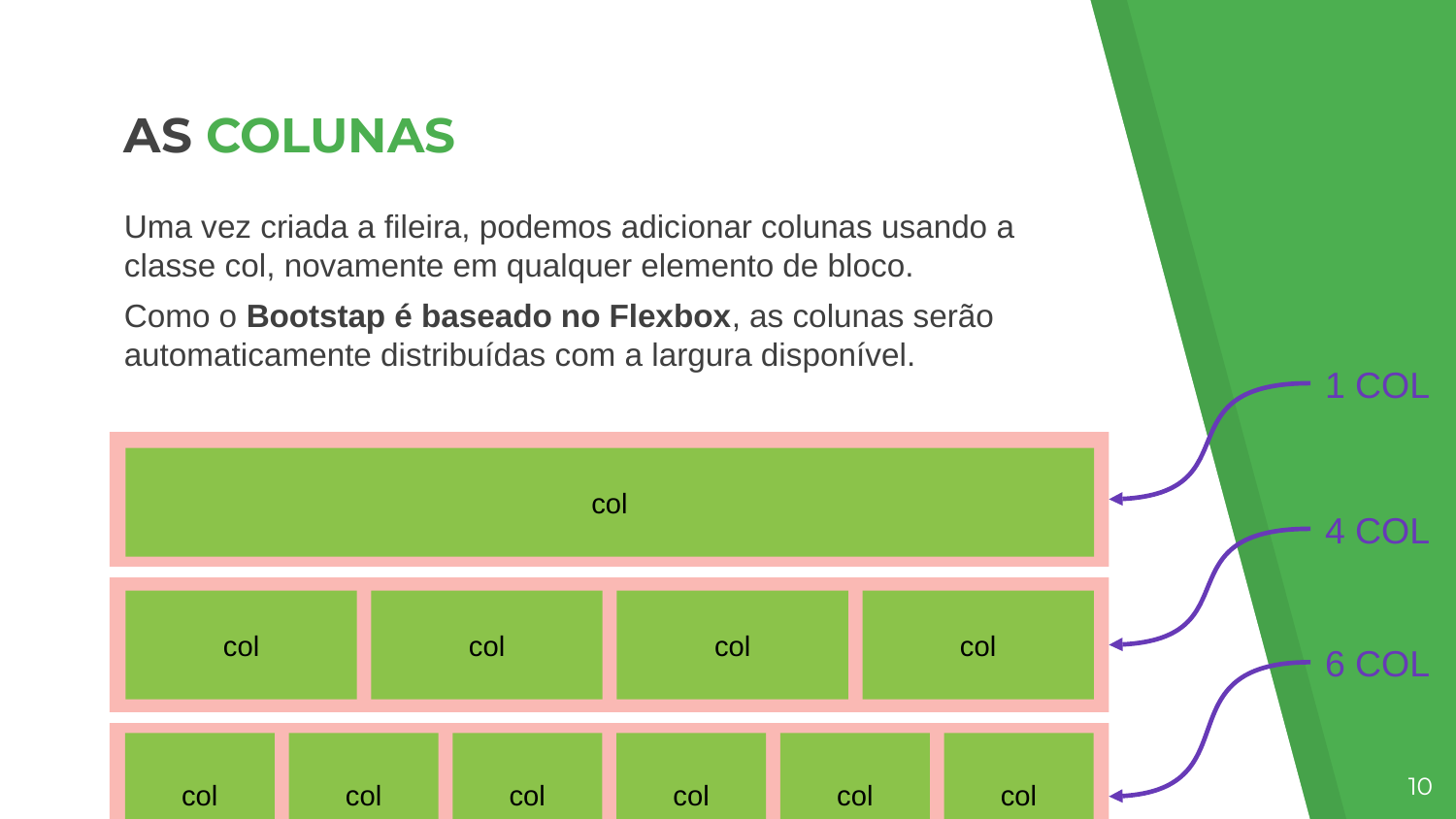

AS COLUNAS
Uma vez criada a fileira, podemos adicionar colunas usando a classe col, novamente em qualquer elemento de bloco.
Como o Bootstap é baseado no Flexbox, as colunas serão automaticamente distribuídas com a largura disponível.

1 COL

col
4 COL

col
col
col
col
6 COL

col
col
col
col
col
col
10